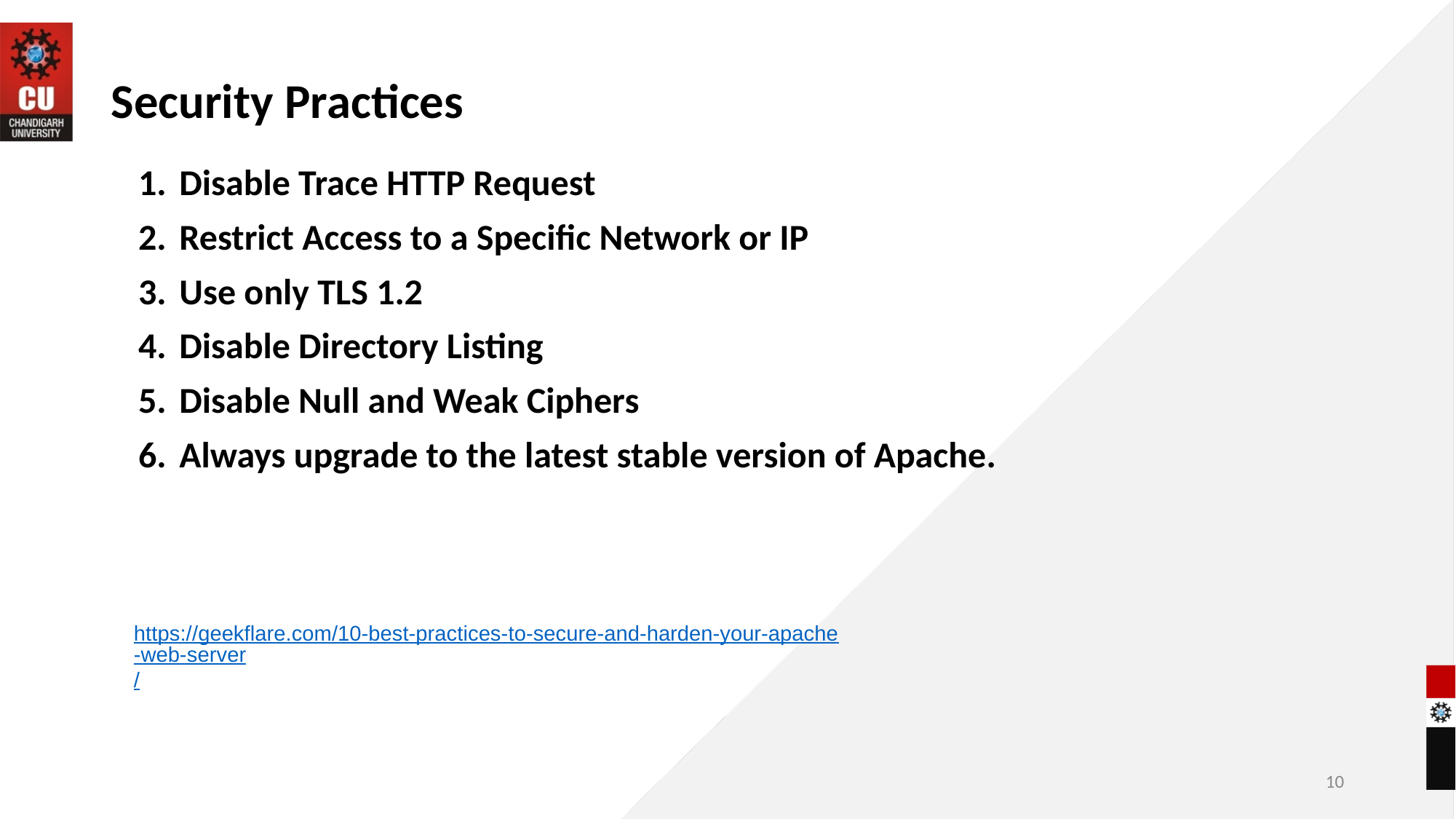

# Security Practices
Disable Trace HTTP Request
Restrict Access to a Specific Network or IP
Use only TLS 1.2
Disable Directory Listing
Disable Null and Weak Ciphers
Always upgrade to the latest stable version of Apache.

https://geekflare.com/10-best-practices-to-secure-and-harden-your-apache-web-server/

10